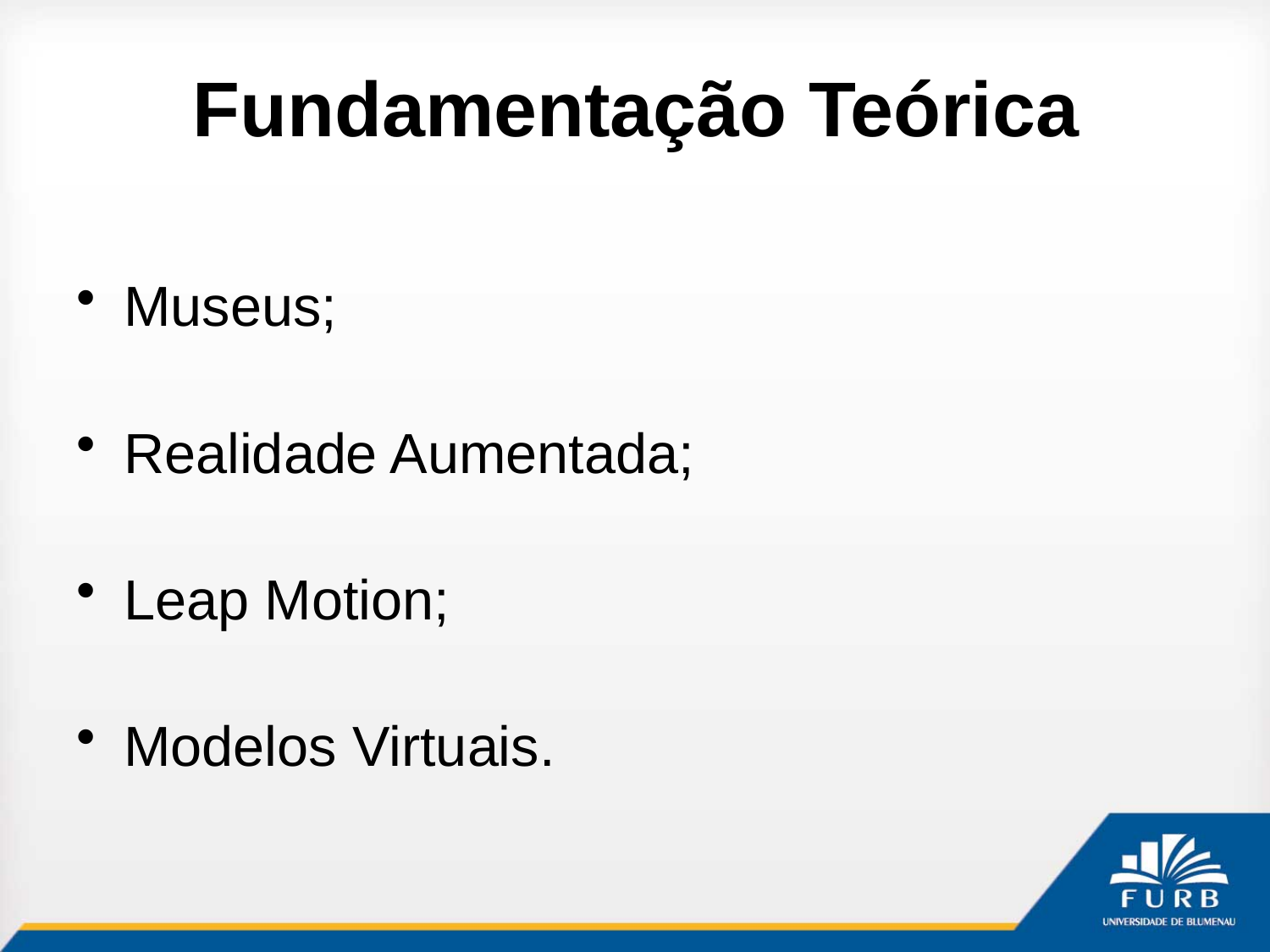

# Fundamentação Teórica
Museus;
Realidade Aumentada;
Leap Motion;
Modelos Virtuais.